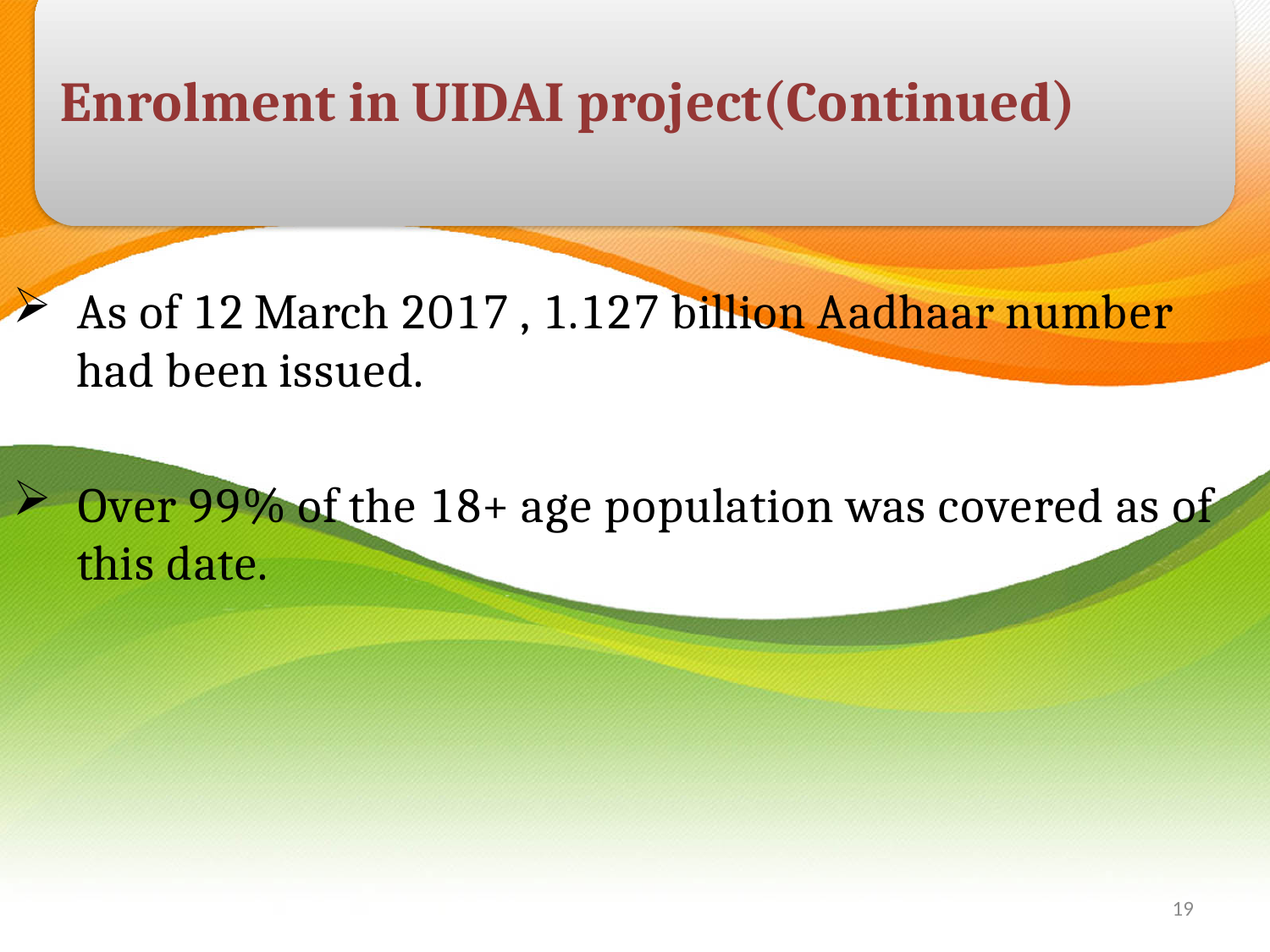

Enrolment in UIDAI project(Continued)
As of 12 March 2017 , 1.127 billion Aadhaar number had been issued.

Over 99% of the 18+ age population was covered as of this date.

19